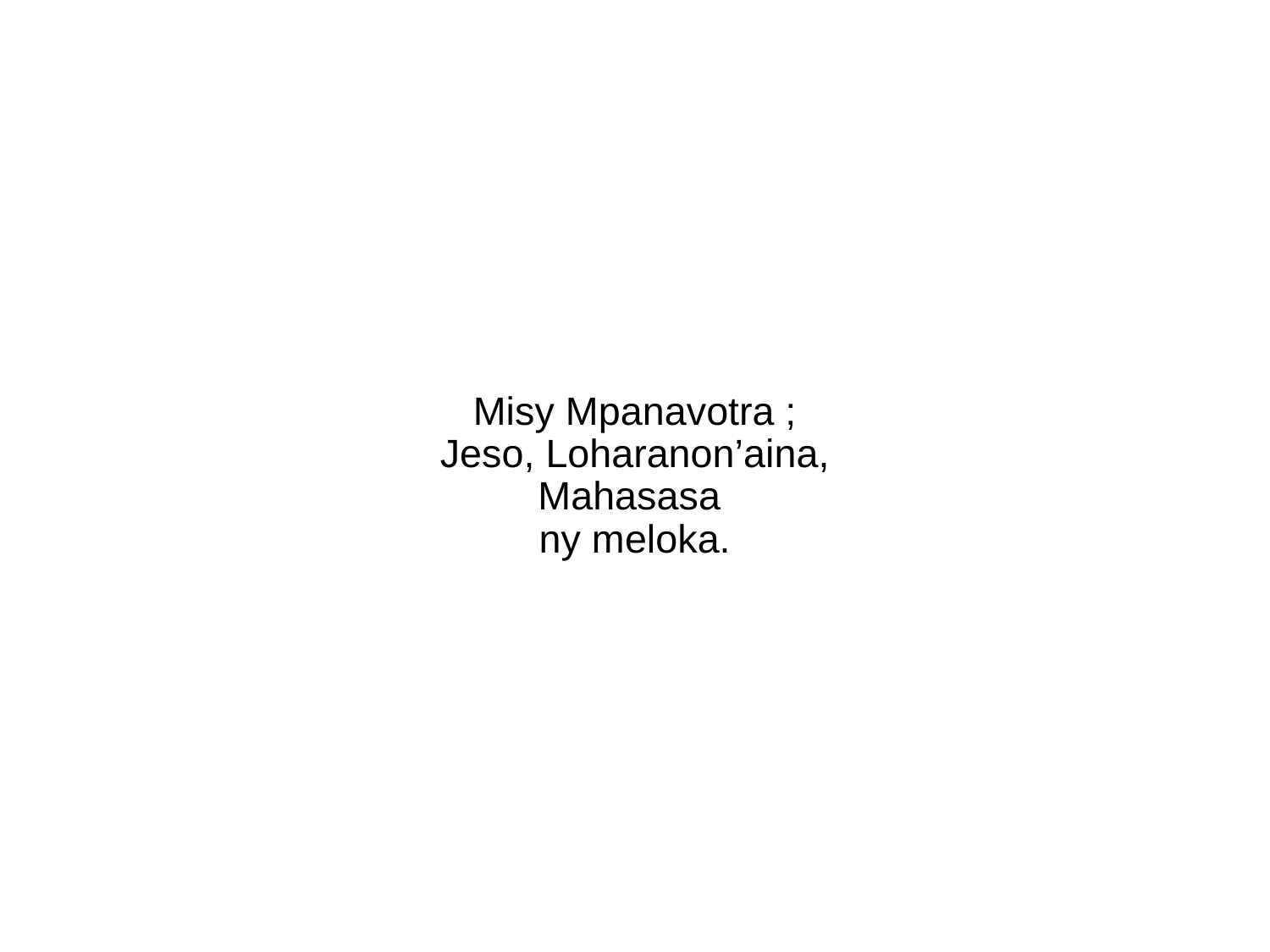

Misy Mpanavotra ;
Jeso, Loharanon’aina,
Mahasasa
ny meloka.